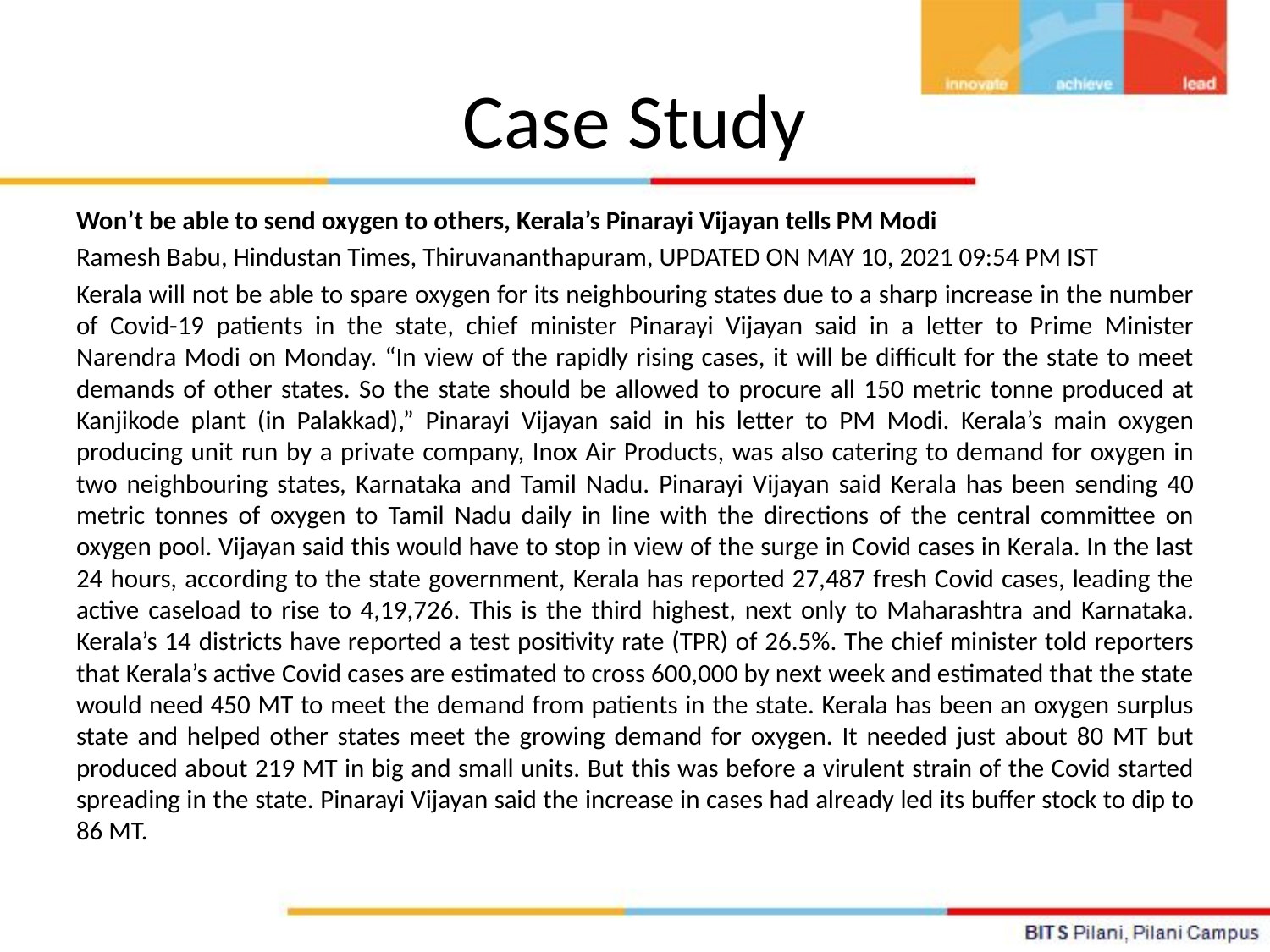

# Case Study
Won’t be able to send oxygen to others, Kerala’s Pinarayi Vijayan tells PM Modi
Ramesh Babu, Hindustan Times, Thiruvananthapuram, UPDATED ON MAY 10, 2021 09:54 PM IST
Kerala will not be able to spare oxygen for its neighbouring states due to a sharp increase in the number of Covid-19 patients in the state, chief minister Pinarayi Vijayan said in a letter to Prime Minister Narendra Modi on Monday. “In view of the rapidly rising cases, it will be difficult for the state to meet demands of other states. So the state should be allowed to procure all 150 metric tonne produced at Kanjikode plant (in Palakkad),” Pinarayi Vijayan said in his letter to PM Modi. Kerala’s main oxygen producing unit run by a private company, Inox Air Products, was also catering to demand for oxygen in two neighbouring states, Karnataka and Tamil Nadu. Pinarayi Vijayan said Kerala has been sending 40 metric tonnes of oxygen to Tamil Nadu daily in line with the directions of the central committee on oxygen pool. Vijayan said this would have to stop in view of the surge in Covid cases in Kerala. In the last 24 hours, according to the state government, Kerala has reported 27,487 fresh Covid cases, leading the active caseload to rise to 4,19,726. This is the third highest, next only to Maharashtra and Karnataka. Kerala’s 14 districts have reported a test positivity rate (TPR) of 26.5%. The chief minister told reporters that Kerala’s active Covid cases are estimated to cross 600,000 by next week and estimated that the state would need 450 MT to meet the demand from patients in the state. Kerala has been an oxygen surplus state and helped other states meet the growing demand for oxygen. It needed just about 80 MT but produced about 219 MT in big and small units. But this was before a virulent strain of the Covid started spreading in the state. Pinarayi Vijayan said the increase in cases had already led its buffer stock to dip to 86 MT.